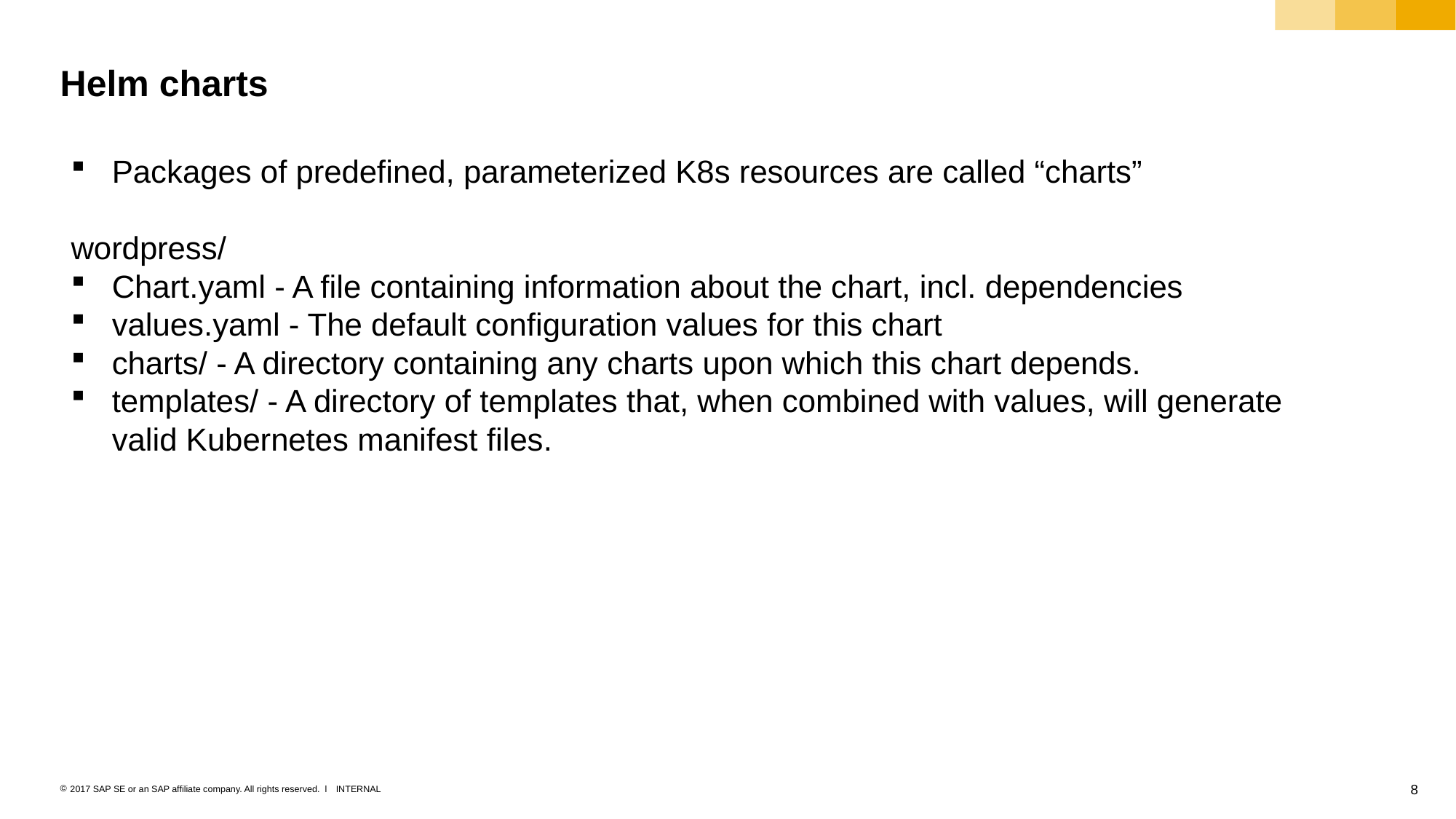

# Helm charts
Packages of predefined, parameterized K8s resources are called “charts”

wordpress/
Chart.yaml - A file containing information about the chart, incl. dependencies
values.yaml - The default configuration values for this chart
charts/ - A directory containing any charts upon which this chart depends.
templates/ - A directory of templates that, when combined with values, will generate valid Kubernetes manifest files.